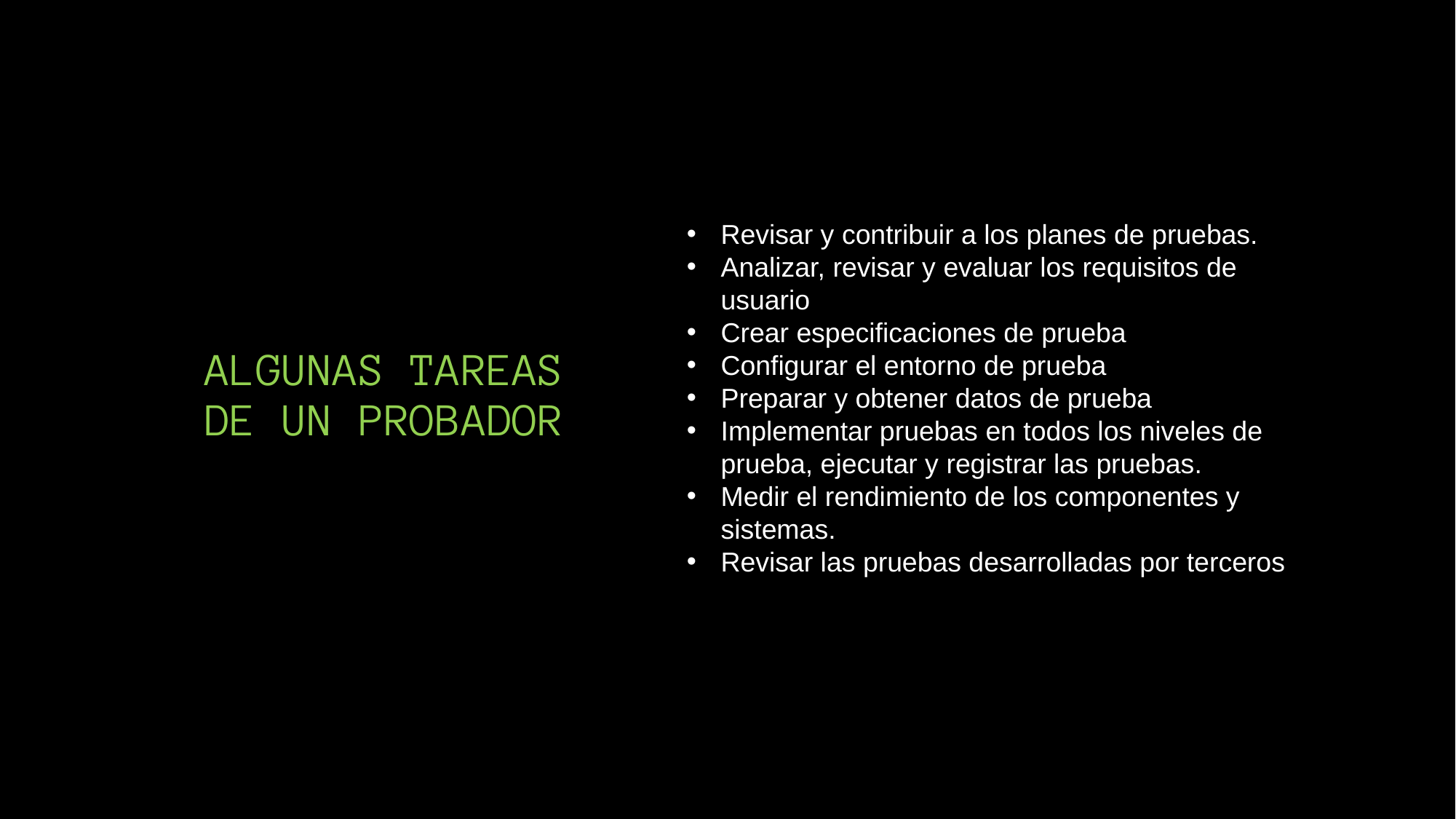

Revisar y contribuir a los planes de pruebas.
Analizar, revisar y evaluar los requisitos de usuario
Crear especificaciones de prueba
Configurar el entorno de prueba
Preparar y obtener datos de prueba
Implementar pruebas en todos los niveles de prueba, ejecutar y registrar las pruebas.
Medir el rendimiento de los componentes y sistemas.
Revisar las pruebas desarrolladas por terceros
ALGUNAS TAREAS DE UN PROBADOR